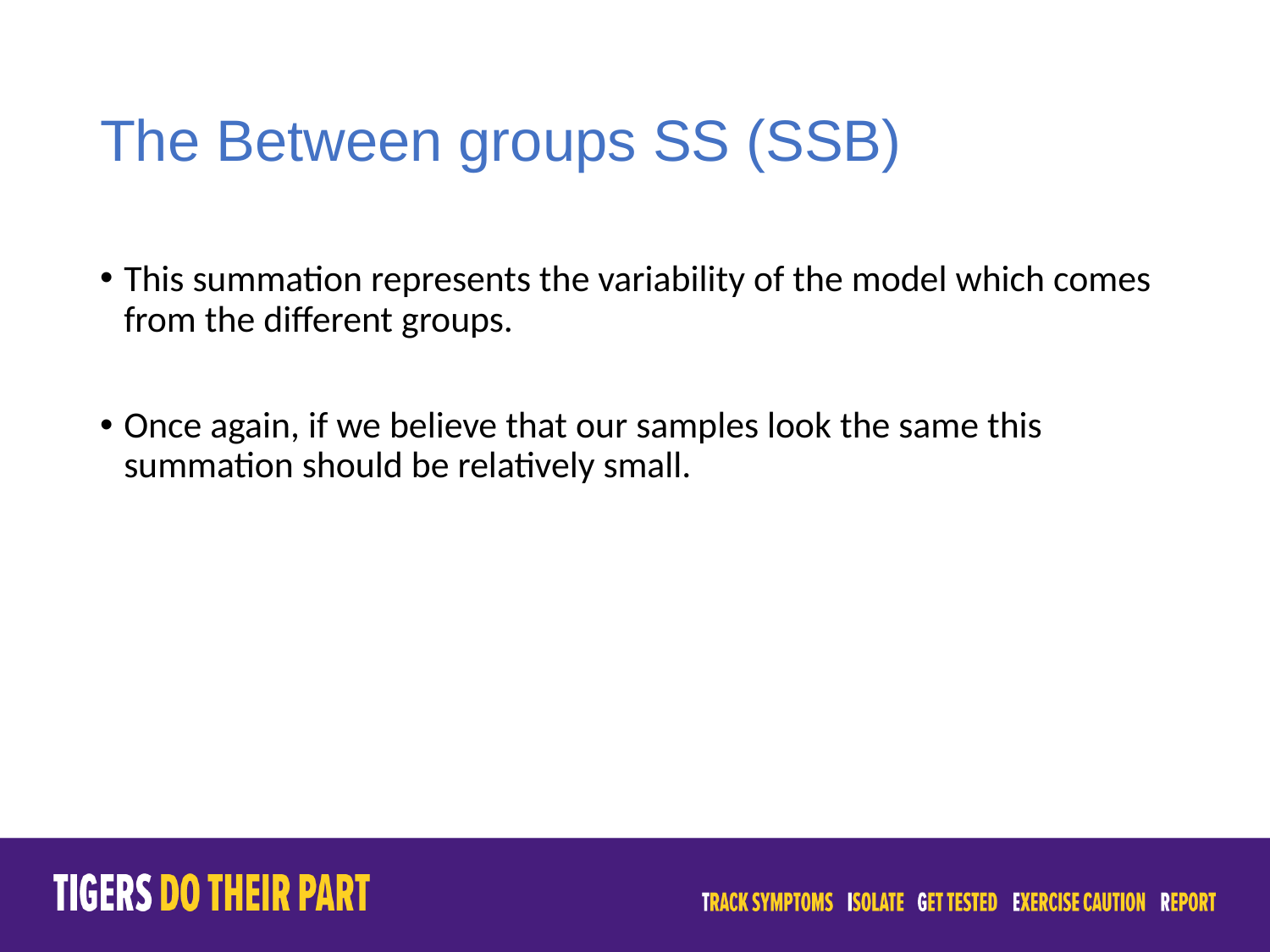

# The Between groups SS (SSB)
This summation represents the variability of the model which comes from the different groups.

Once again, if we believe that our samples look the same this summation should be relatively small.